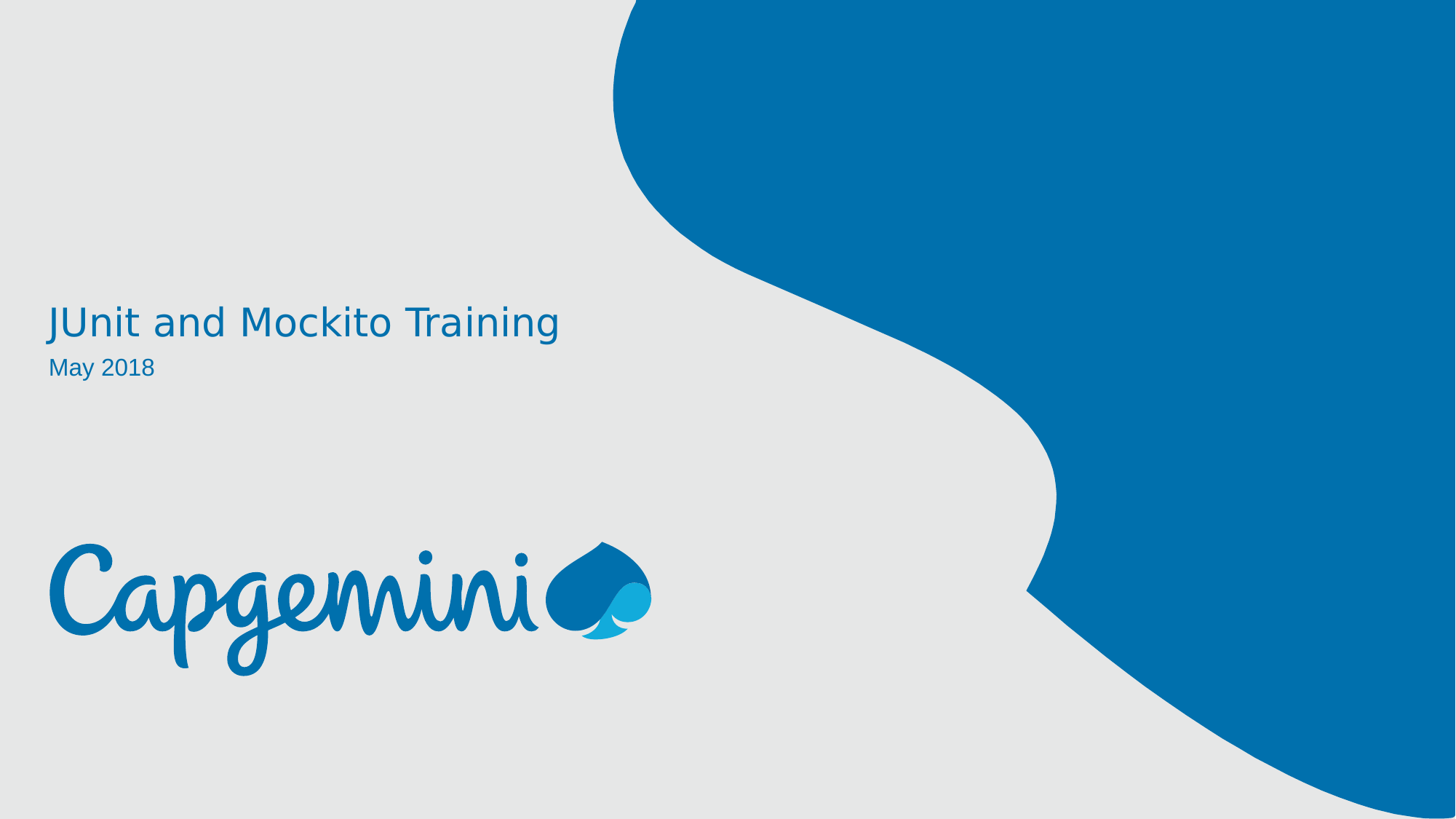

# JUnit and Mockito Training
May 2018